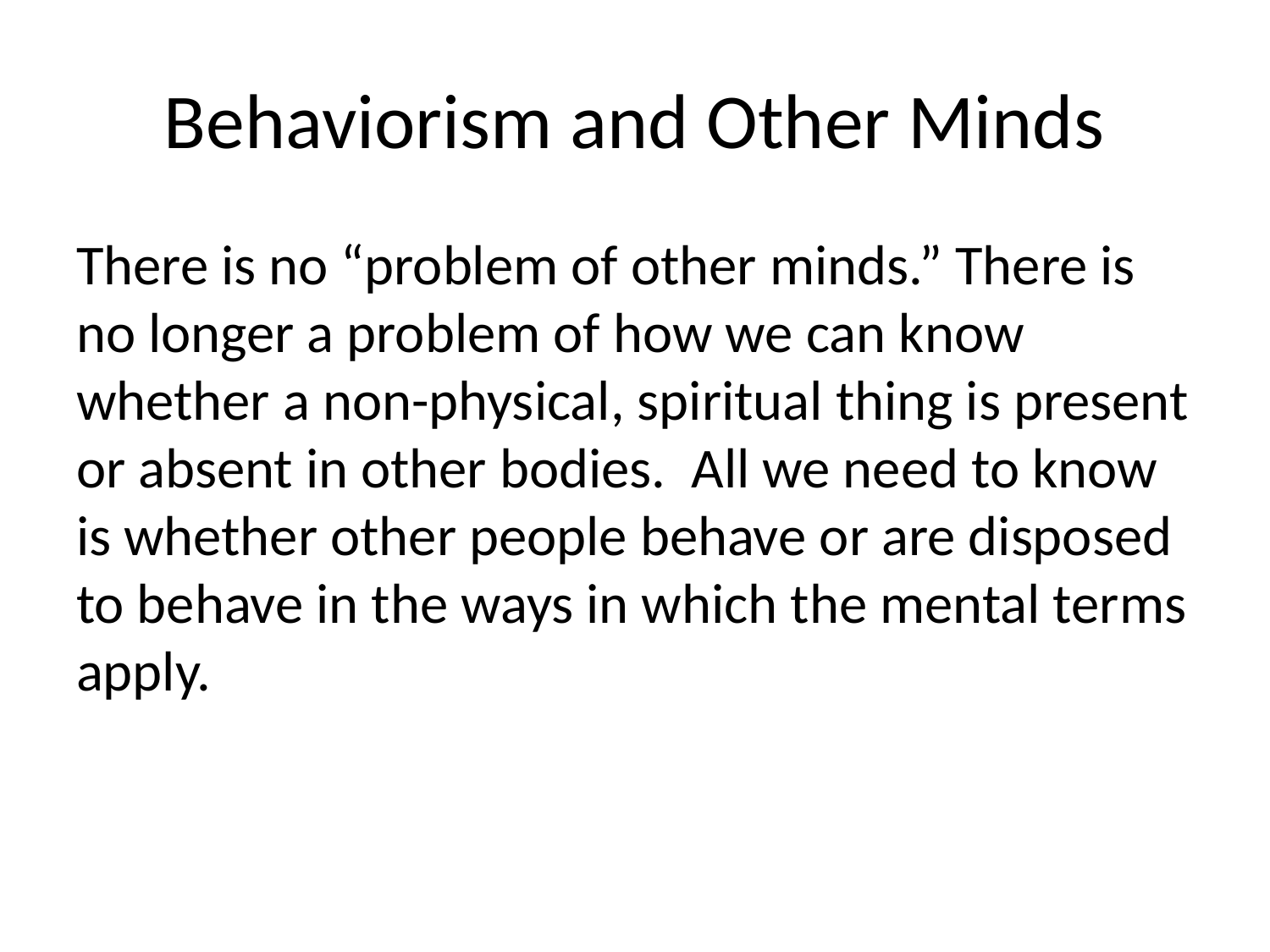

# Behaviorism and Other Minds
There is no “problem of other minds.” There is no longer a problem of how we can know whether a non-physical, spiritual thing is present or absent in other bodies.  All we need to know is whether other people behave or are disposed to behave in the ways in which the mental terms apply.